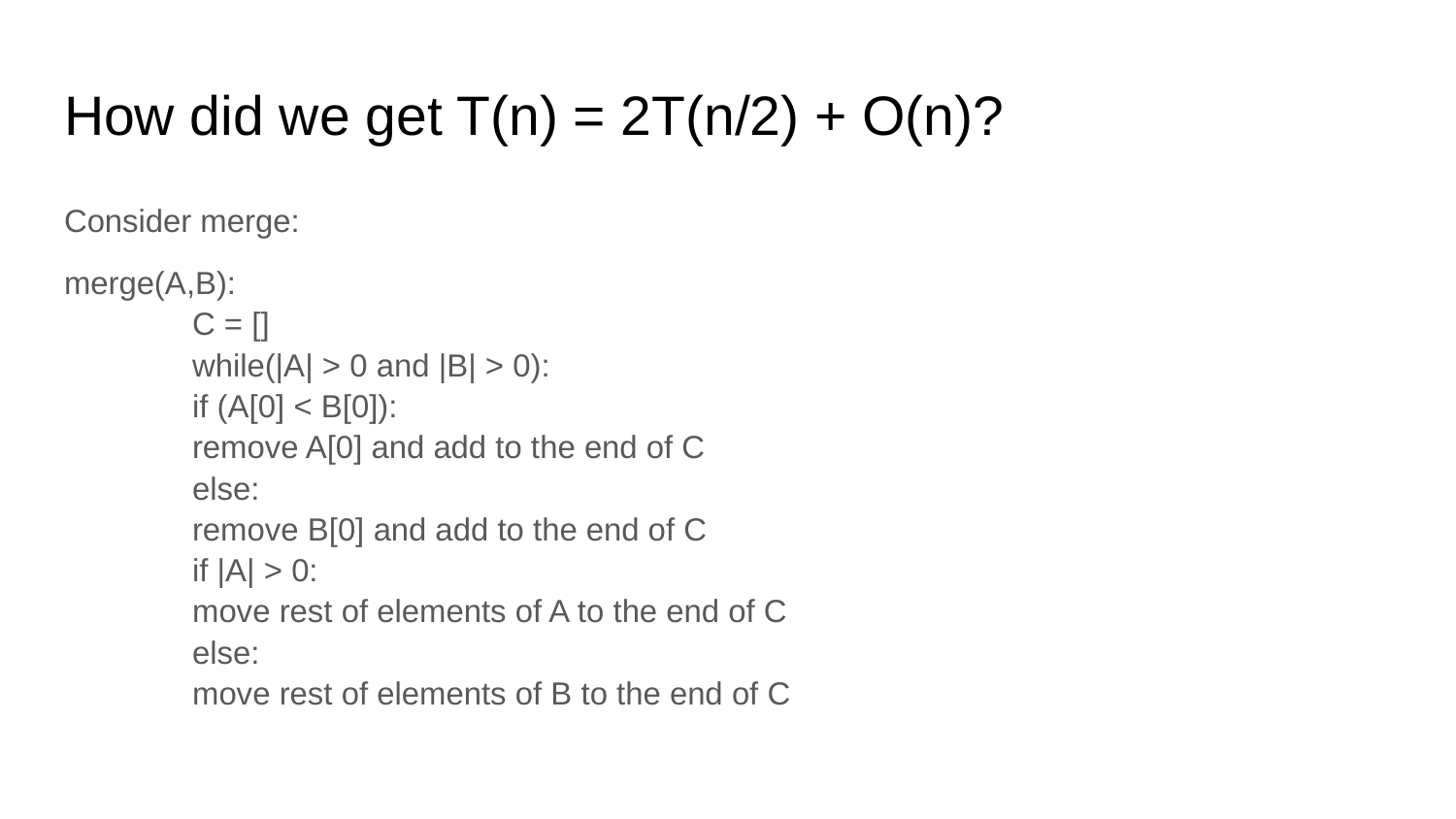

# How did we get T(n) = 2T(n/2) + O(n)?
Consider merge:
merge(A,B):
	C = []
	while(|A| > 0 and |B| > 0):
		if (A[0] < B[0]):
			remove A[0] and add to the end of C
		else:
			remove B[0] and add to the end of C
	if |A| > 0:
		move rest of elements of A to the end of C
	else:
		move rest of elements of B to the end of C